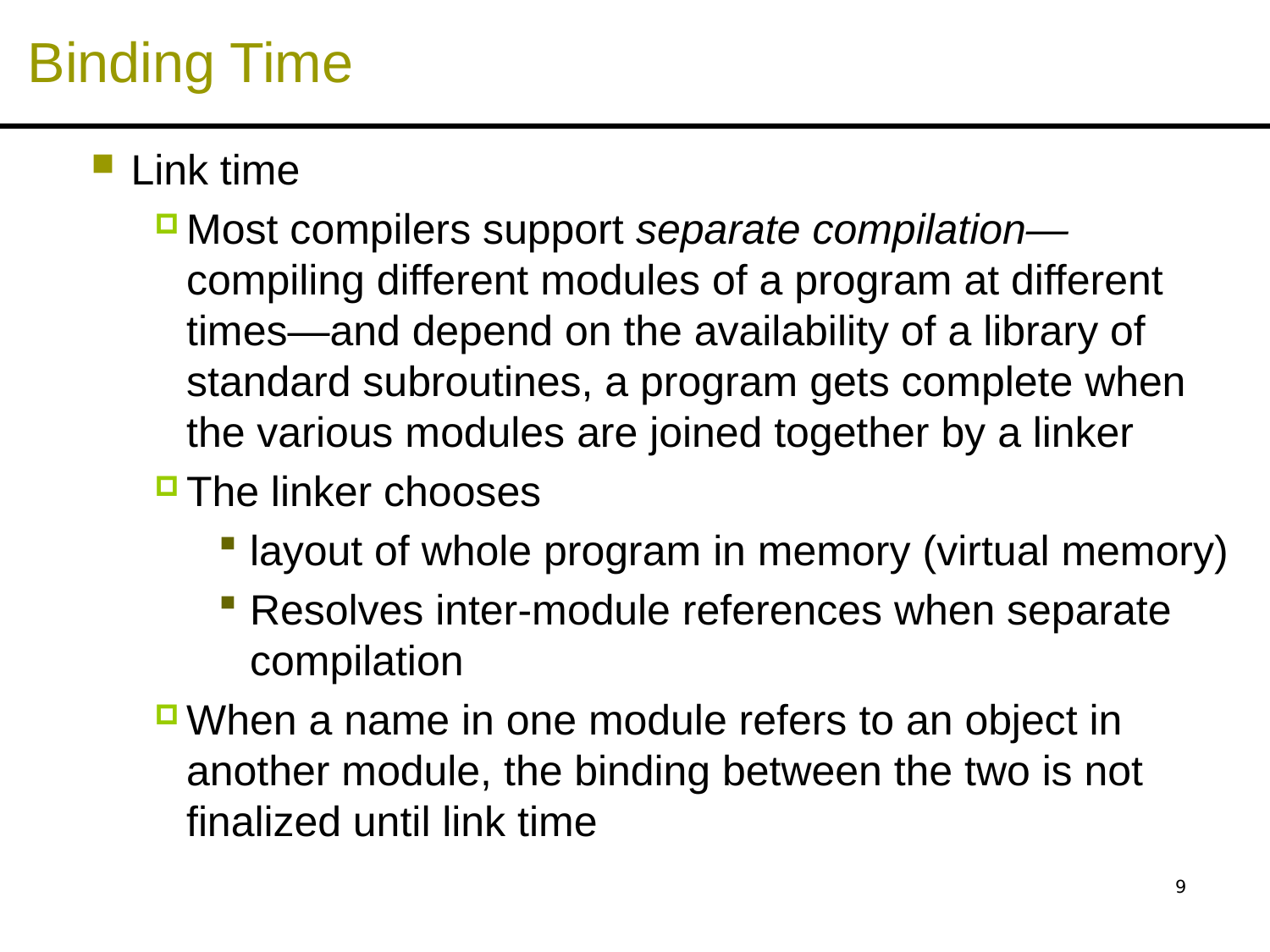

# Binding Time
Link time
Most compilers support separate compilation—compiling different modules of a program at different times—and depend on the availability of a library of standard subroutines, a program gets complete when the various modules are joined together by a linker
The linker chooses
layout of whole program in memory (virtual memory)
Resolves inter-module references when separate compilation
When a name in one module refers to an object in another module, the binding between the two is not finalized until link time
9